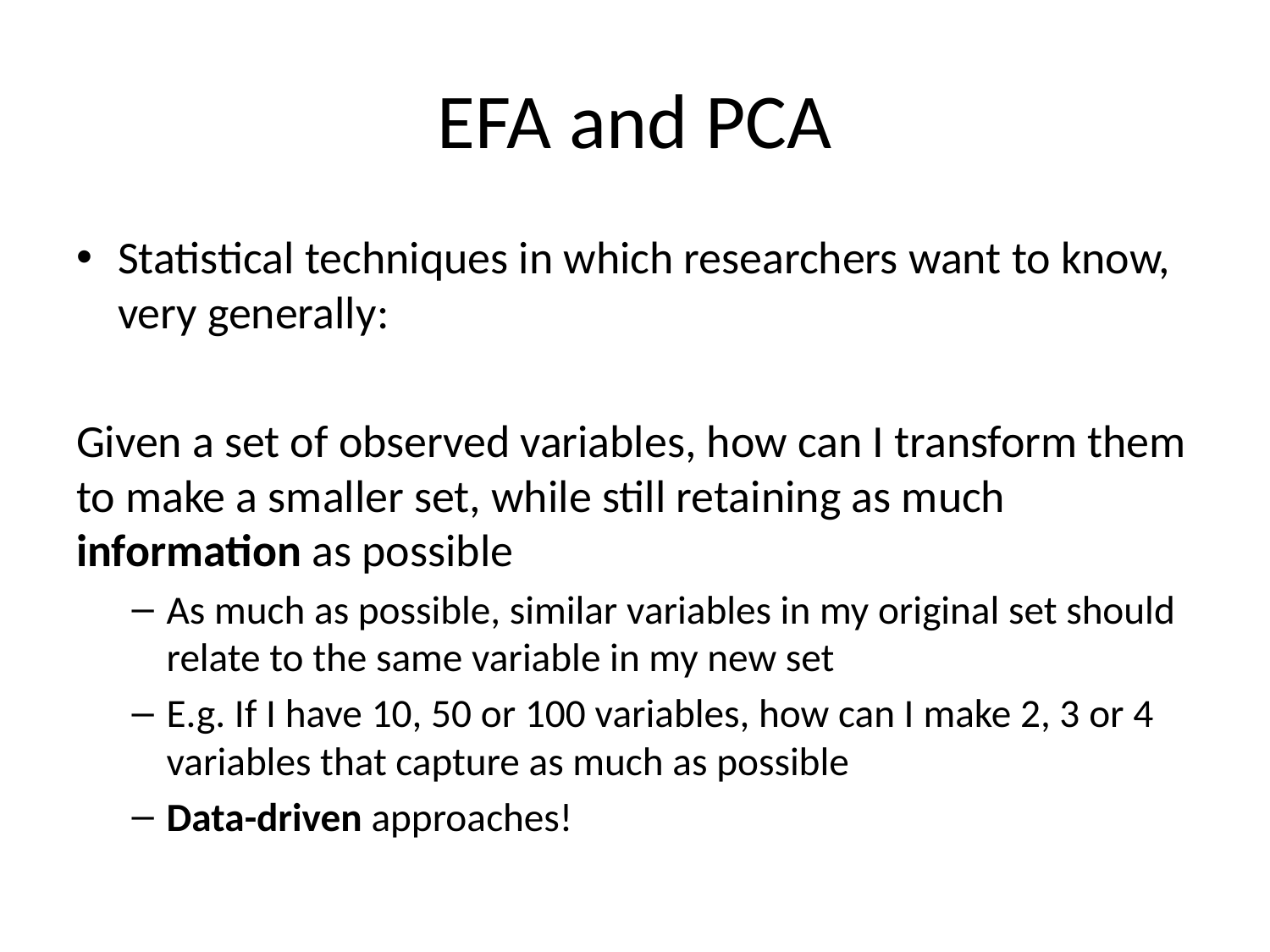

# EFA and PCA
Statistical techniques in which researchers want to know, very generally:

Given a set of observed variables, how can I transform them to make a smaller set, while still retaining as much information as possible
As much as possible, similar variables in my original set should relate to the same variable in my new set
E.g. If I have 10, 50 or 100 variables, how can I make 2, 3 or 4 variables that capture as much as possible
Data-driven approaches!